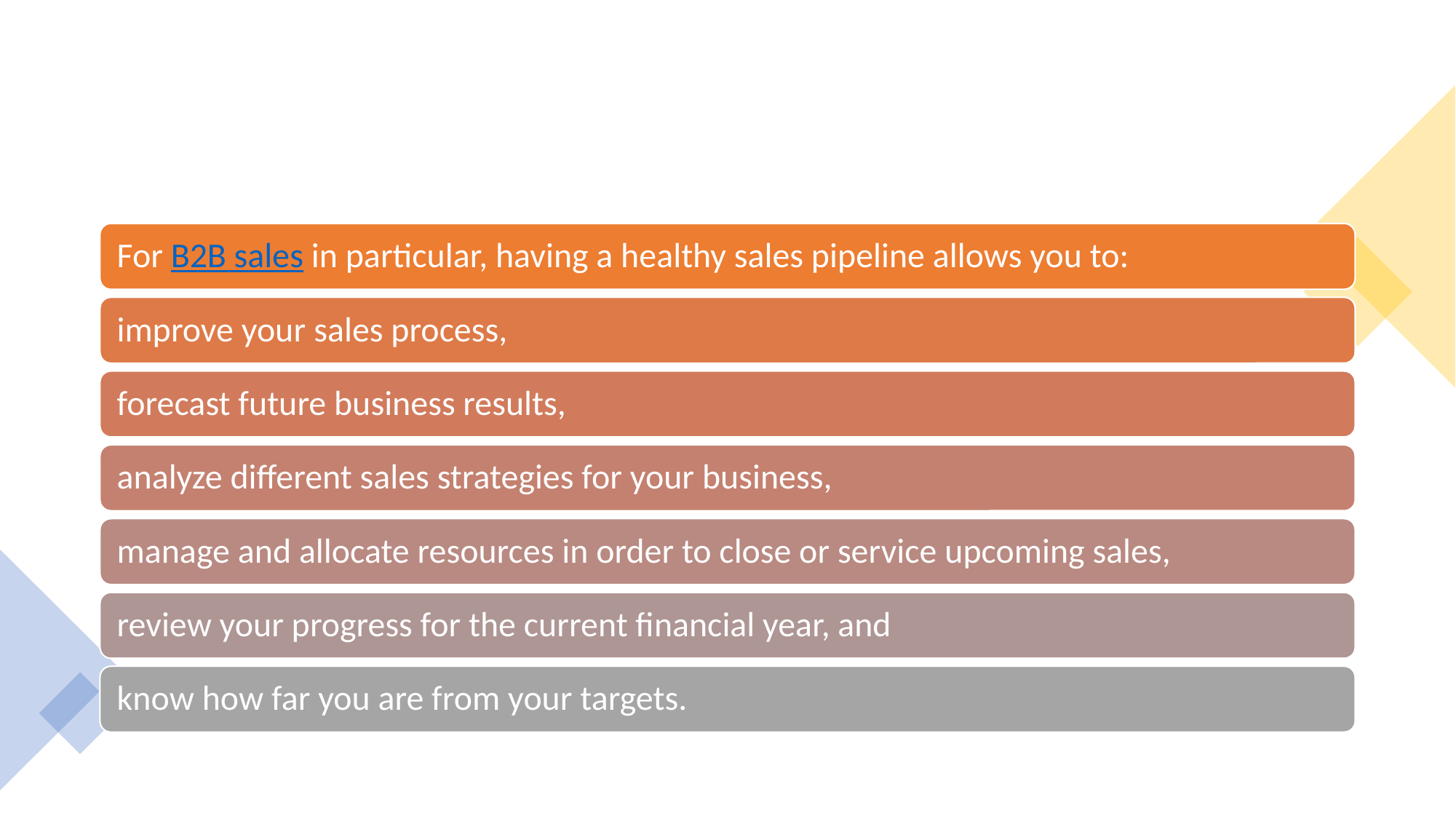

#

For B2B sales in particular, having a healthy sales pipeline allows you to:
improve your sales process,
forecast future business results,
analyze different sales strategies for your business,
manage and allocate resources in order to close or service upcoming sales,
review your progress for the current financial year, and
know how far you are from your targets.